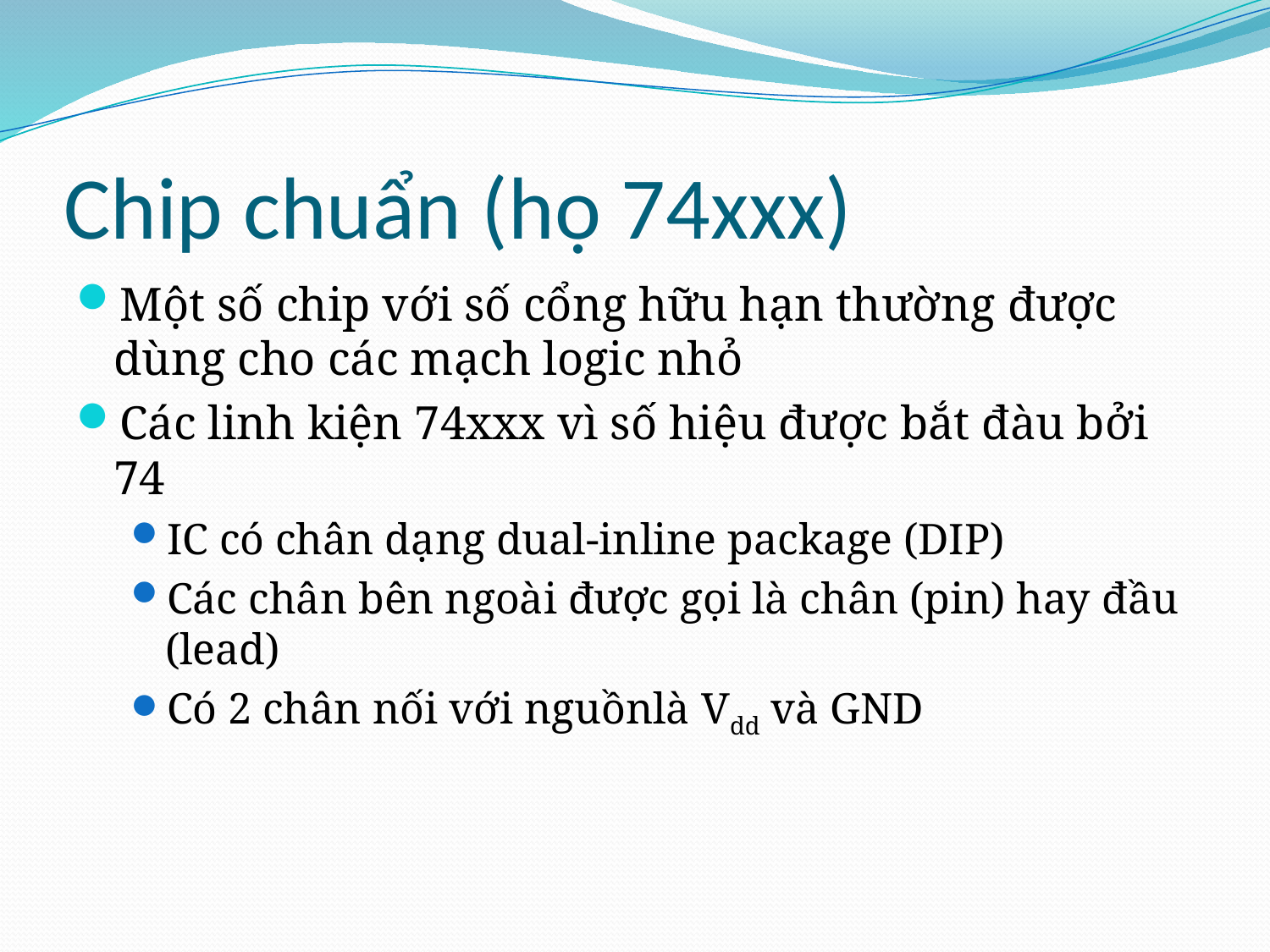

# Chip chuẩn (họ 74xxx)
Một số chip với số cổng hữu hạn thường được dùng cho các mạch logic nhỏ
Các linh kiện 74xxx vì số hiệu được bắt đàu bởi 74
IC có chân dạng dual-inline package (DIP)
Các chân bên ngoài được gọi là chân (pin) hay đầu (lead)
Có 2 chân nối với nguồnlà Vdd và GND